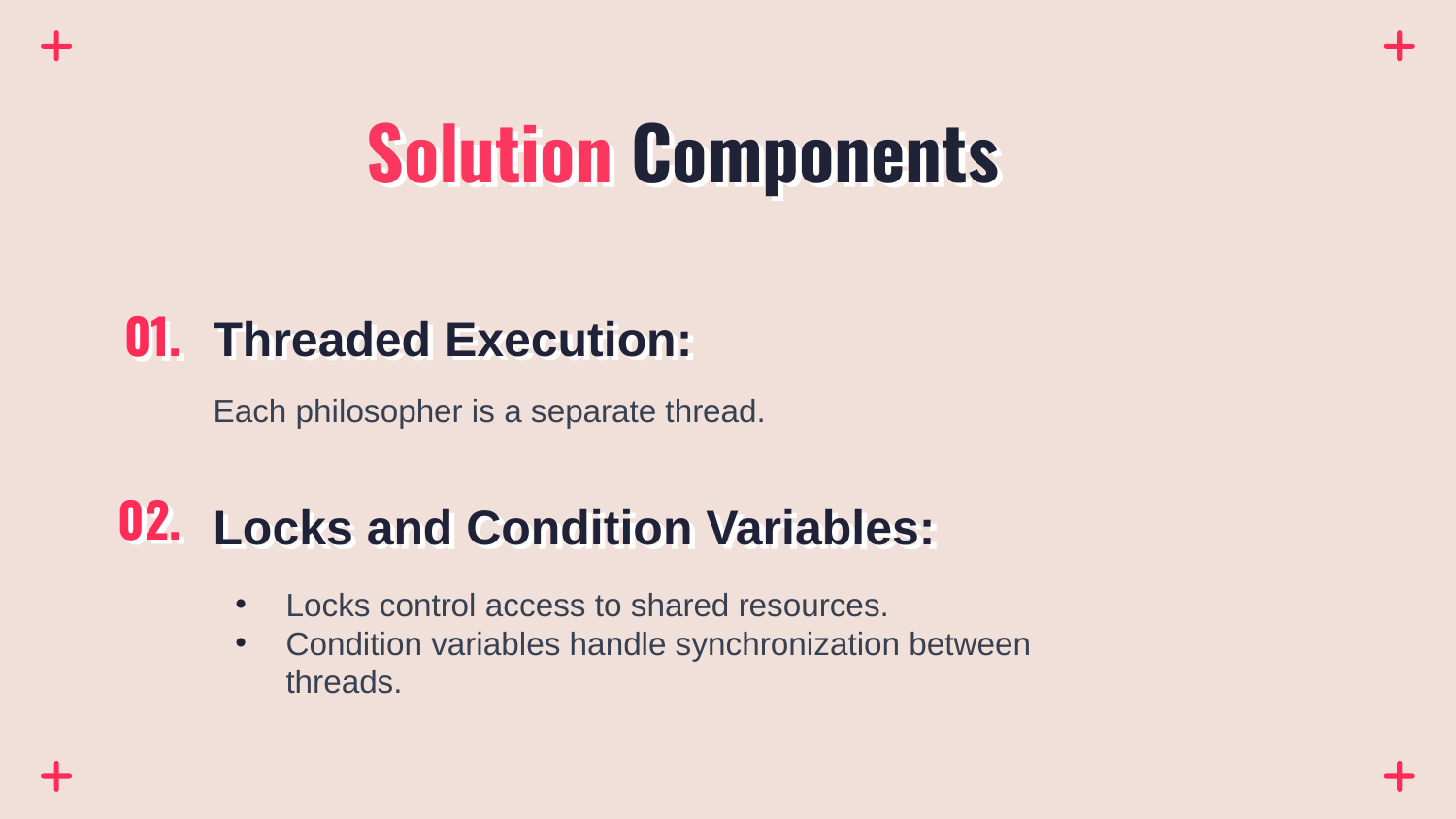

# Solution Components
Threaded Execution:
01.
Each philosopher is a separate thread.
02.
Locks and Condition Variables:
Locks control access to shared resources.
Condition variables handle synchronization between threads.